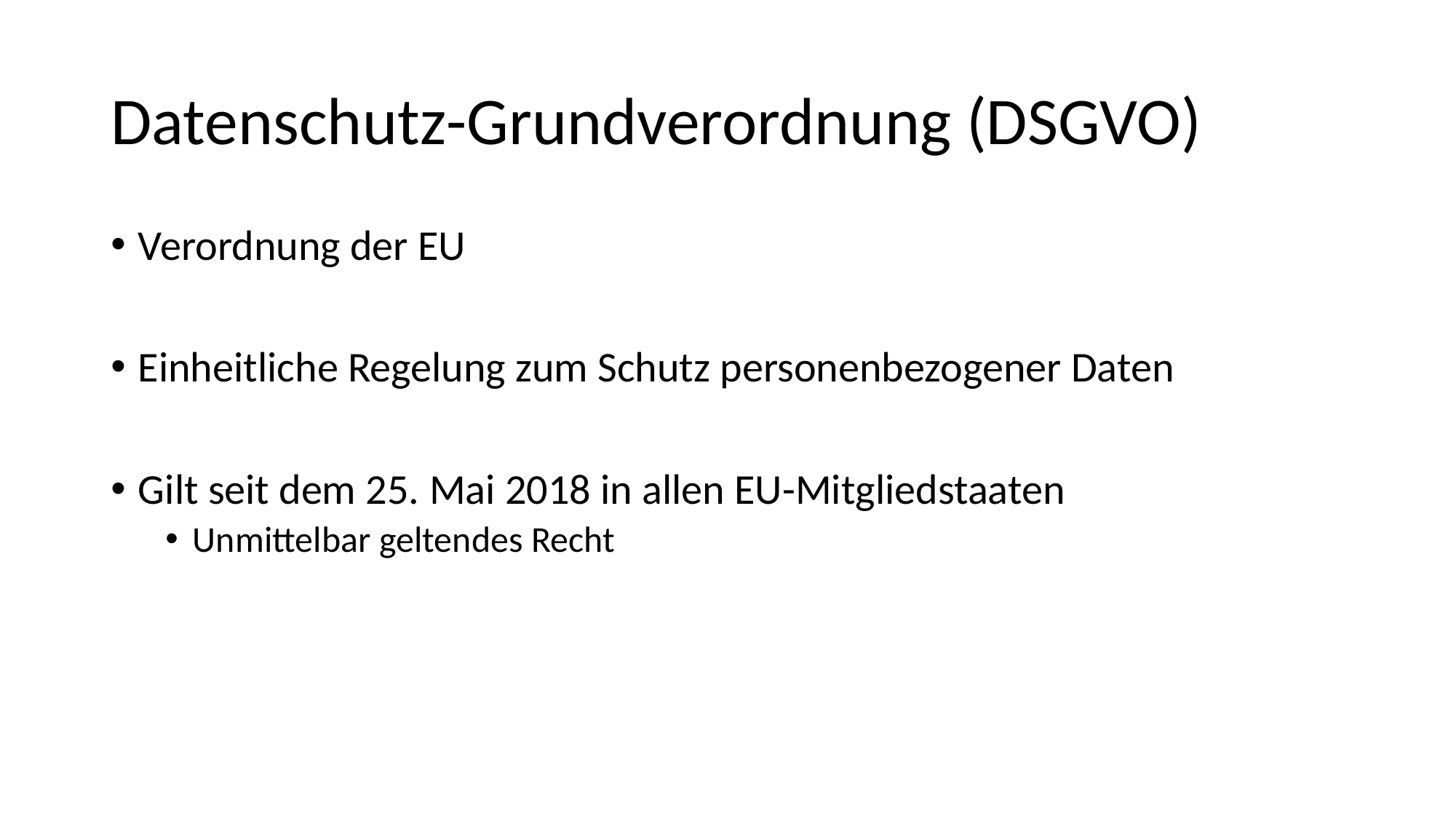

# Datenschutz-Grundverordnung (DSGVO)
Verordnung der EU

Einheitliche Regelung zum Schutz personenbezogener Daten

Gilt seit dem 25. Mai 2018 in allen EU-Mitgliedstaaten
Unmittelbar geltendes Recht